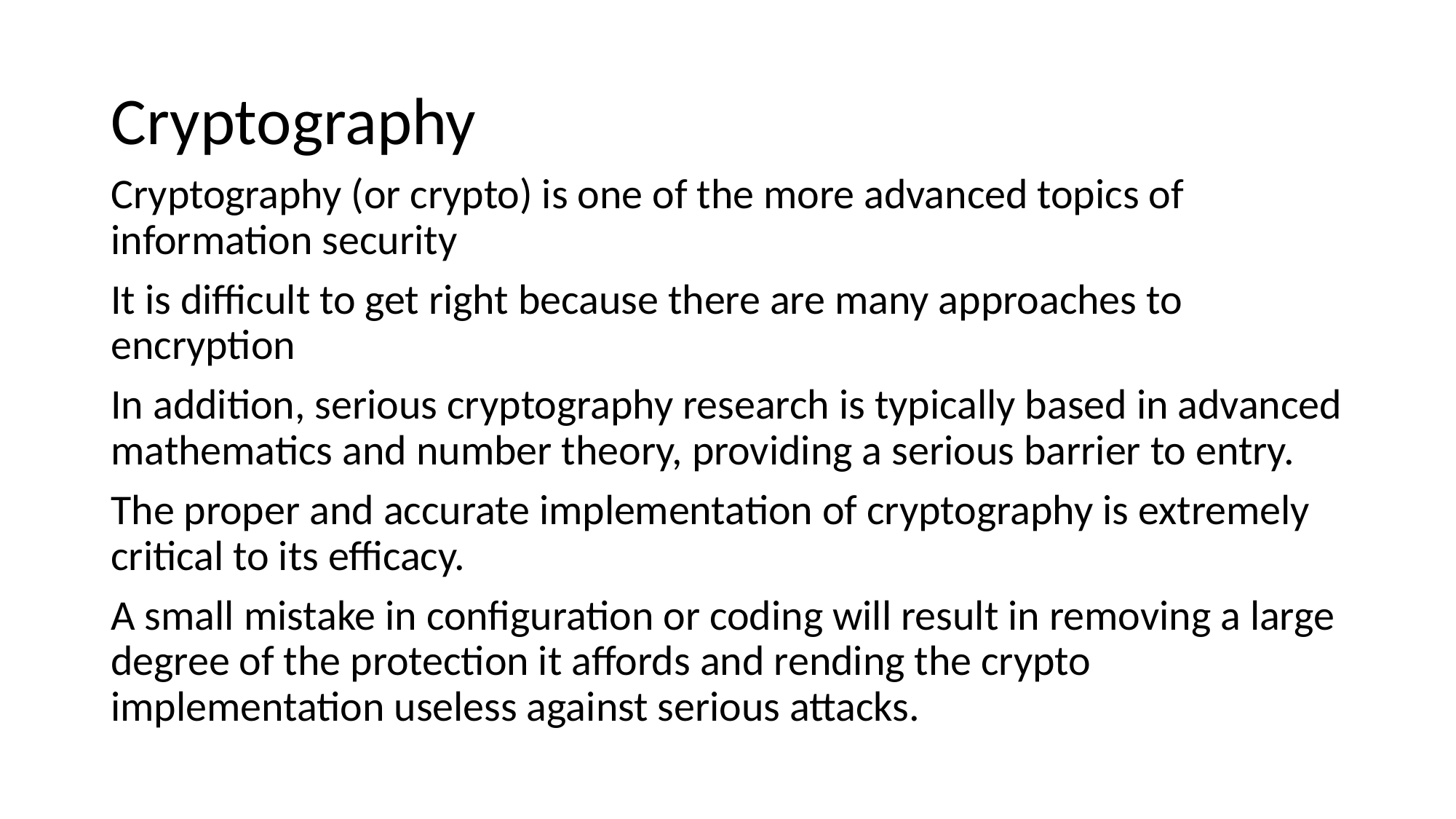

# Cryptography
Cryptography (or crypto) is one of the more advanced topics of information security
It is difficult to get right because there are many approaches to encryption
In addition, serious cryptography research is typically based in advanced mathematics and number theory, providing a serious barrier to entry.
The proper and accurate implementation of cryptography is extremely critical to its efficacy.
A small mistake in configuration or coding will result in removing a large degree of the protection it affords and rending the crypto implementation useless against serious attacks.